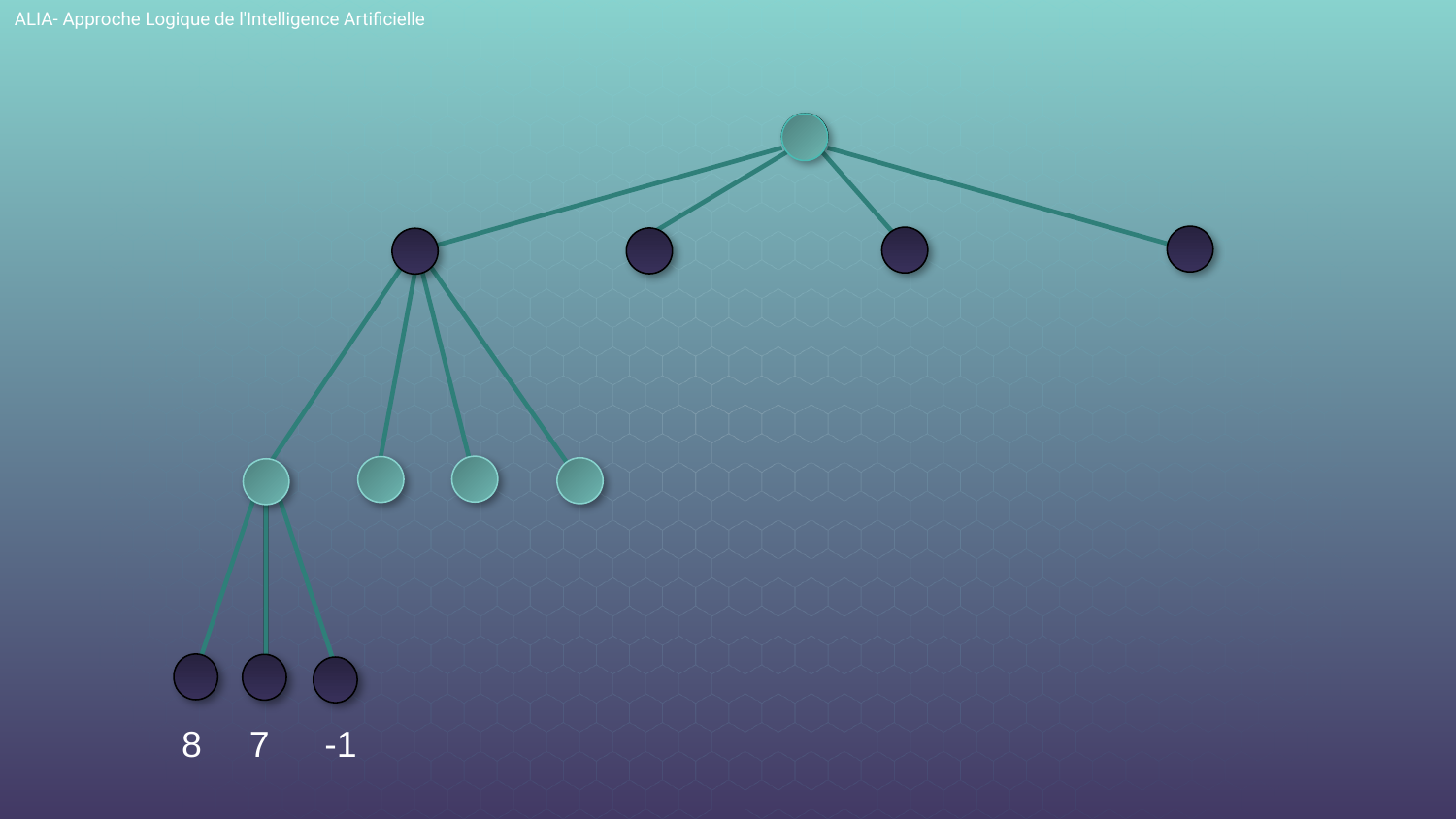

ALIA- Approche Logique de l'Intelligence Artificielle

8
7
-1